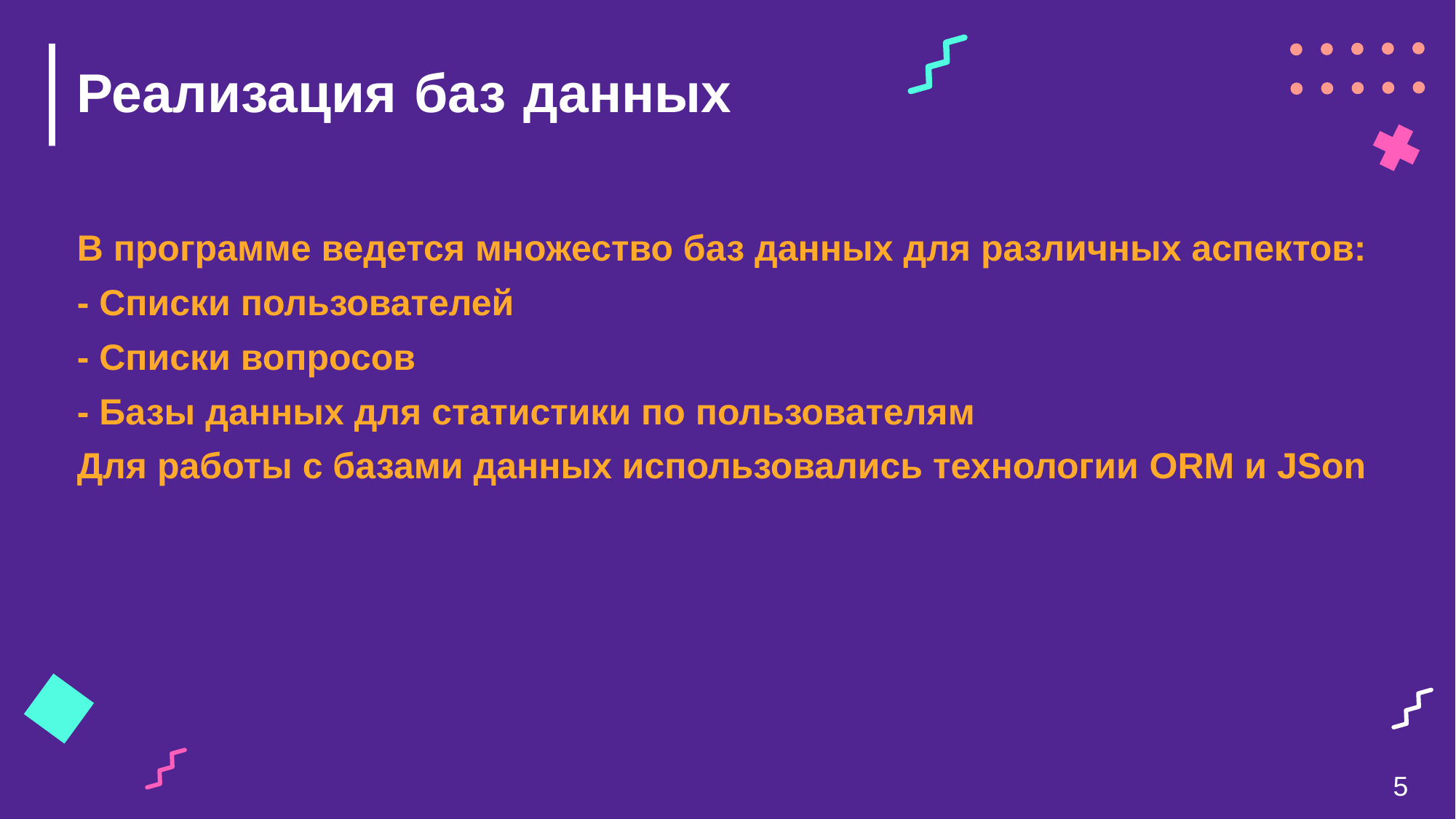

# Реализация баз данных
В программе ведется множество баз данных для различных аспектов:
- Списки пользователей
- Списки вопросов
- Базы данных для статистики по пользователям
Для работы с базами данных использовались технологии ORM и JSon

5